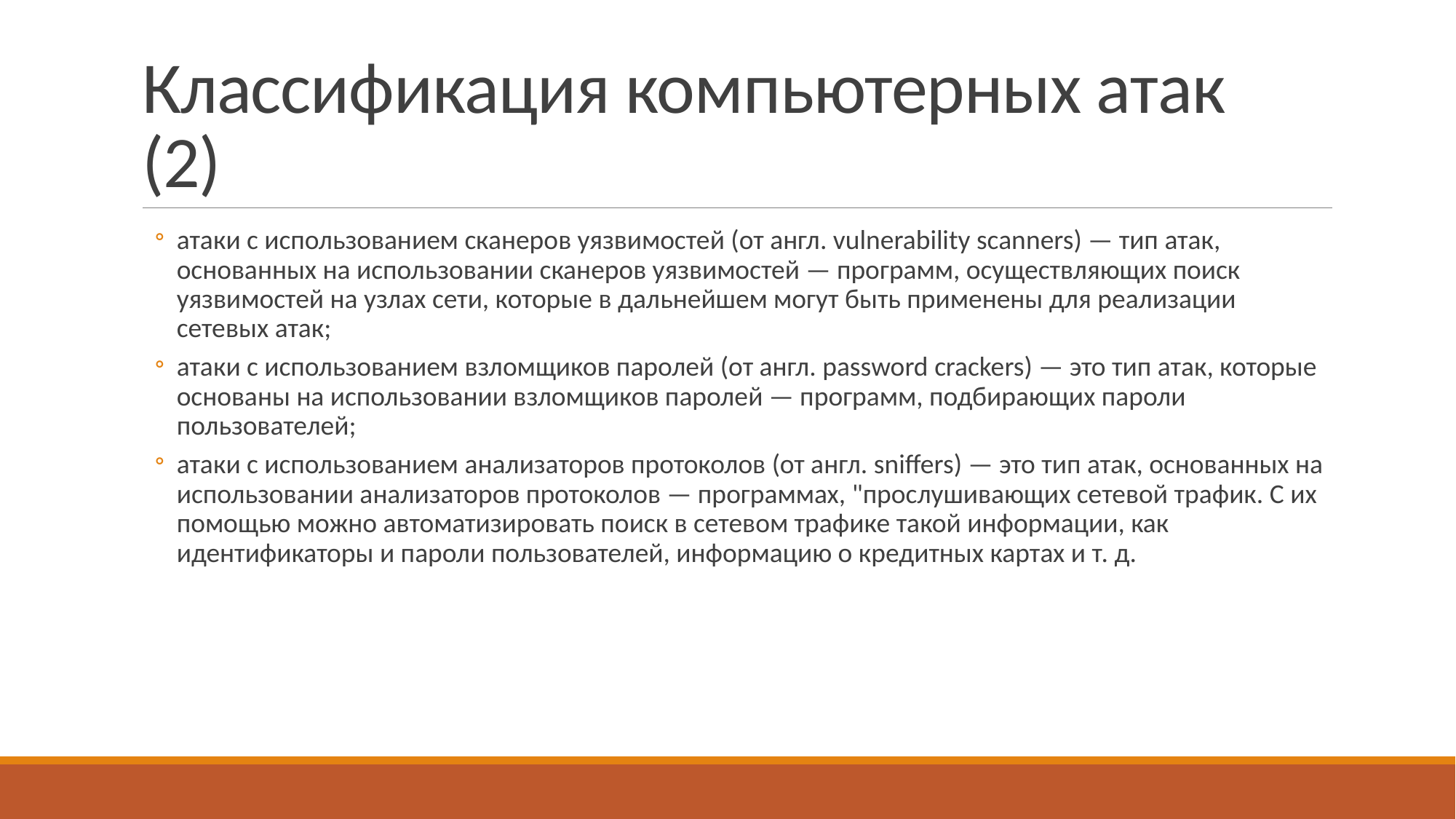

# Классификация компьютерных атак (2)
атаки с использованием сканеров уязвимостей (от англ. vulnerability scanners) — тип атак, основанных на использовании сканеров уязвимостей — программ, осуществляющих поиск уязвимостей на узлах сети, которые в дальнейшем могут быть применены для реализации сетевых атак;
атаки с использованием взломщиков паролей (от англ. password crackers) — это тип атак, которые основаны на использовании взломщиков паролей — программ, подбирающих пароли пользователей;
атаки с использованием анализаторов протоколов (от англ. sniffers) — это тип атак, основанных на использовании анализаторов протоколов — программах, "прослушивающих сетевой трафик. С их помощью можно автоматизировать поиск в сетевом трафике такой информации, как идентификаторы и пароли пользователей, информацию о кредитных картах и т. д.